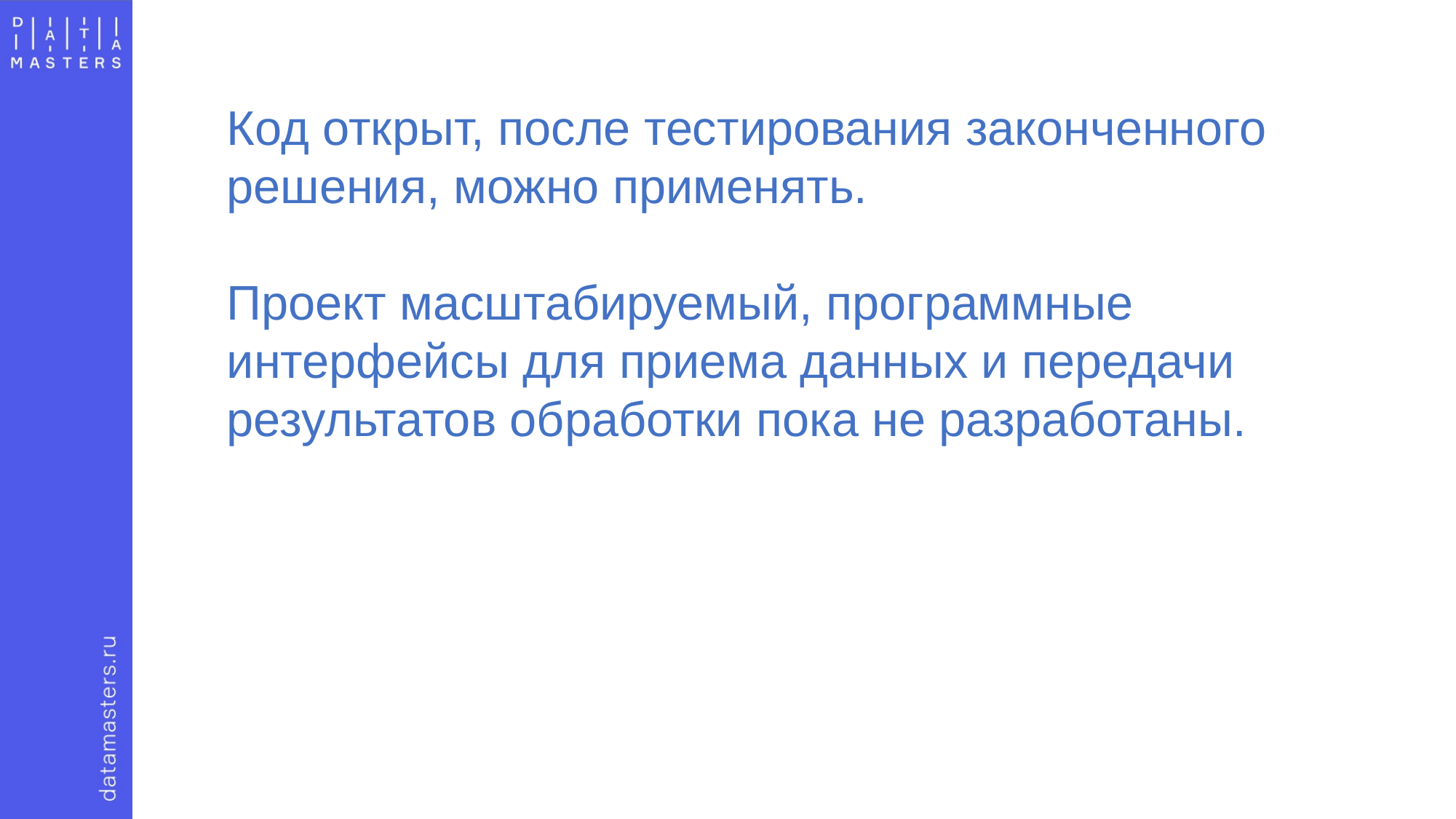

Код открыт, после тестирования законченного решения, можно применять.

Проект масштабируемый, программные интерфейсы для приема данных и передачи результатов обработки пока не разработаны.